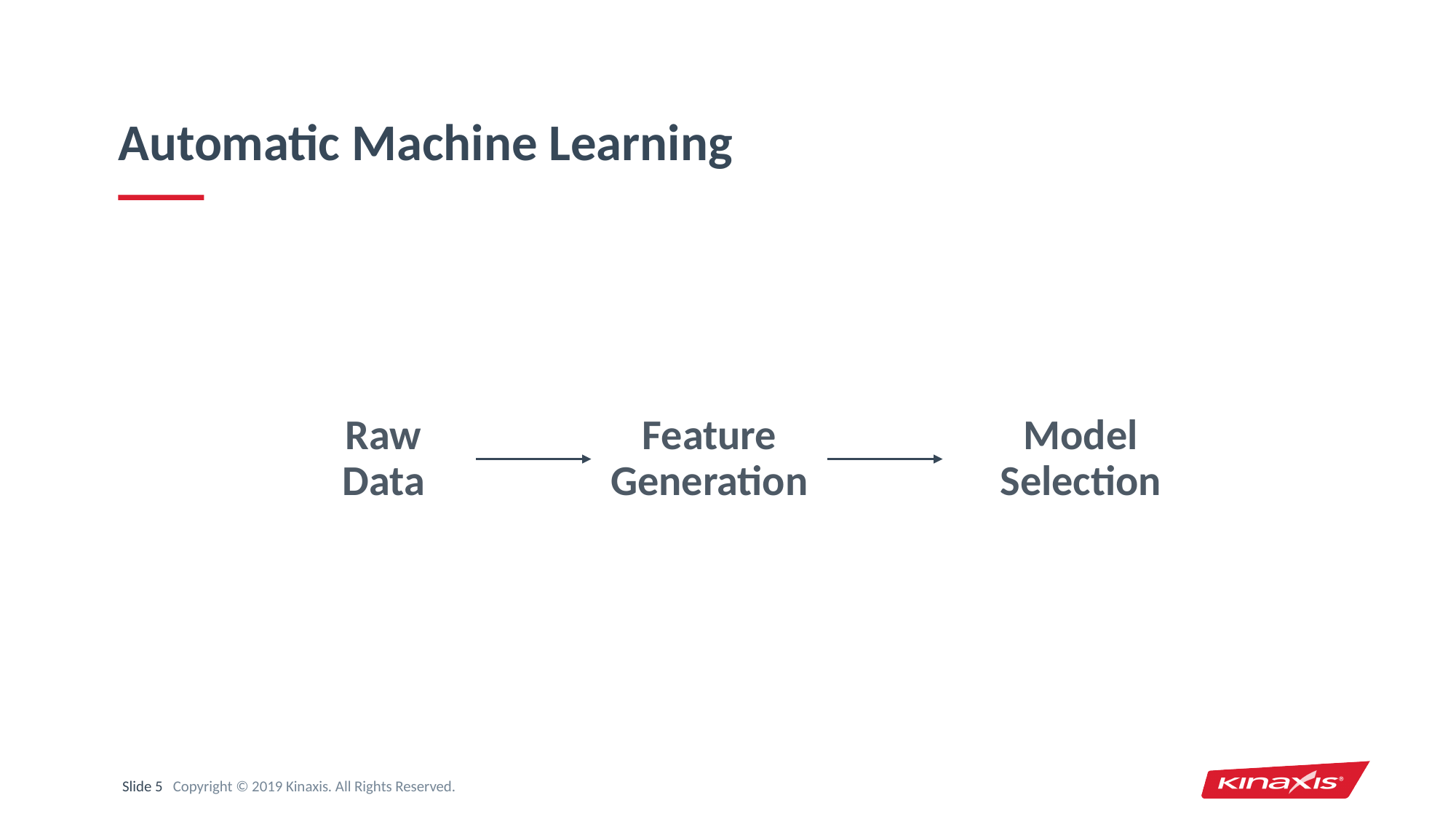

# Automatic Machine Learning
Raw Data
Feature Generation
Model
Selection